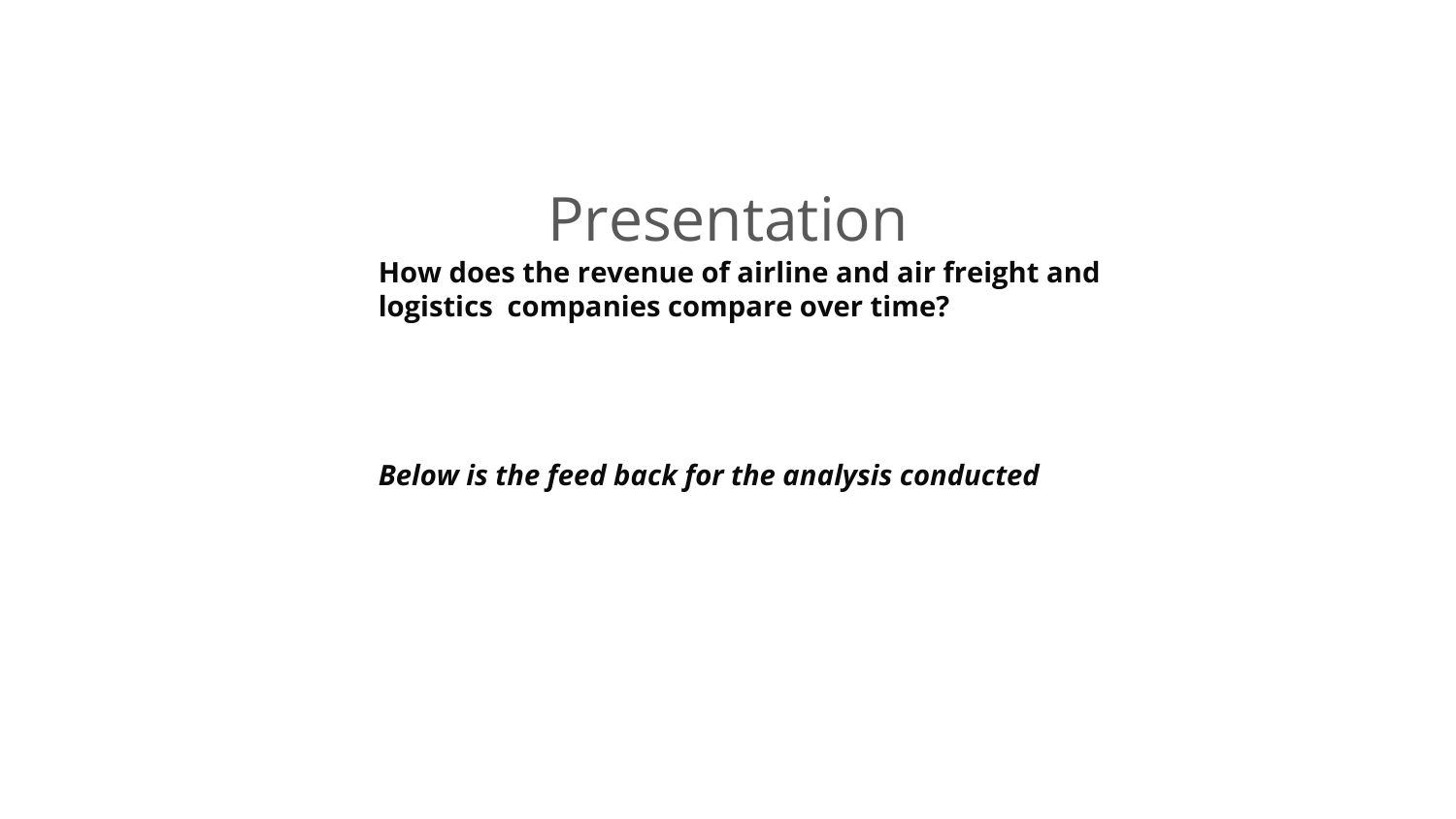

Presentation

How does the revenue of airline and air freight and logistics  companies compare over time?

Below is the feed back for the analysis conducted